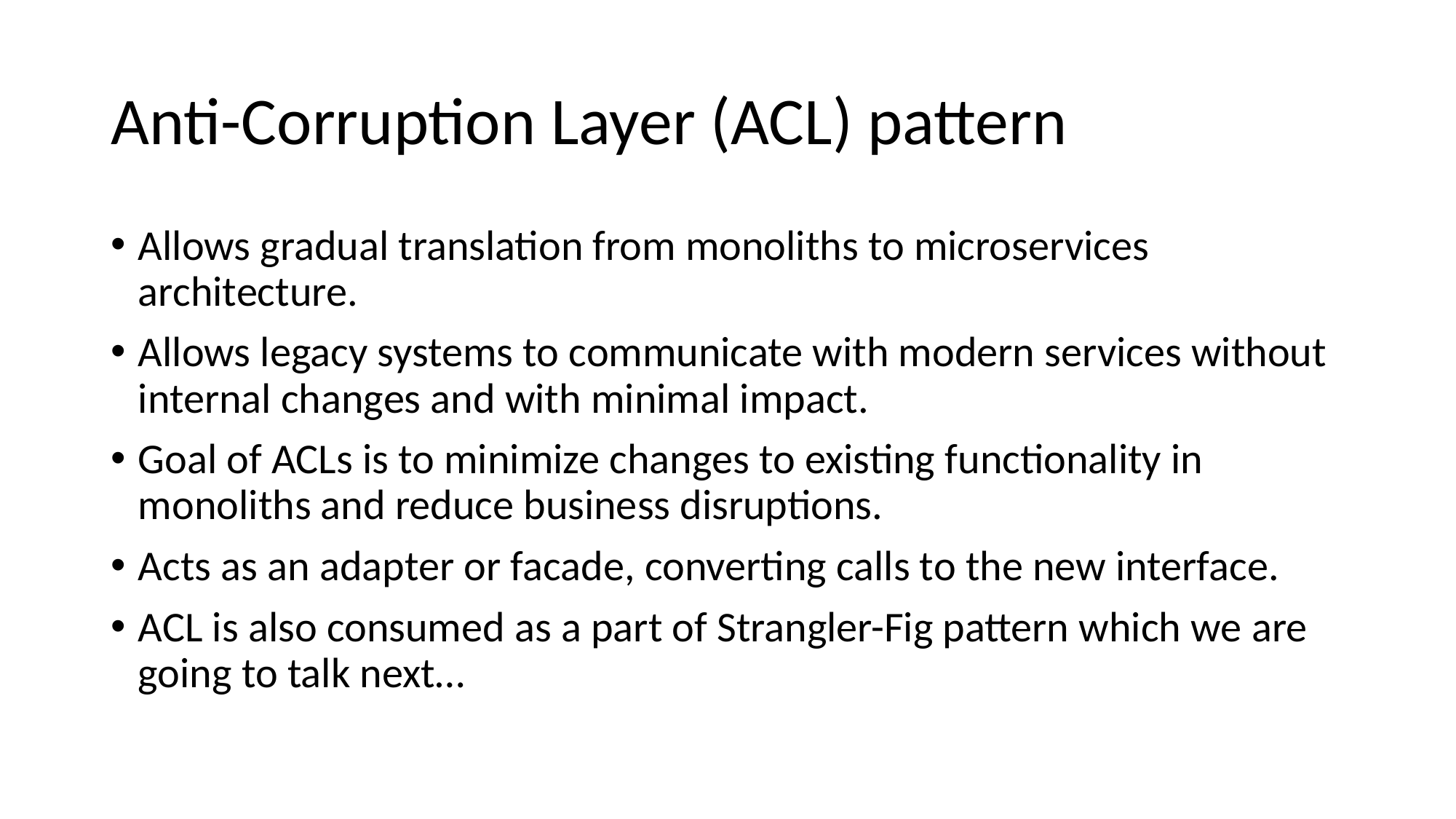

# Anti-Corruption Layer (ACL) pattern
Allows gradual translation from monoliths to microservices architecture.
Allows legacy systems to communicate with modern services without internal changes and with minimal impact.
Goal of ACLs is to minimize changes to existing functionality in monoliths and reduce business disruptions.
Acts as an adapter or facade, converting calls to the new interface.
ACL is also consumed as a part of Strangler-Fig pattern which we are going to talk next…